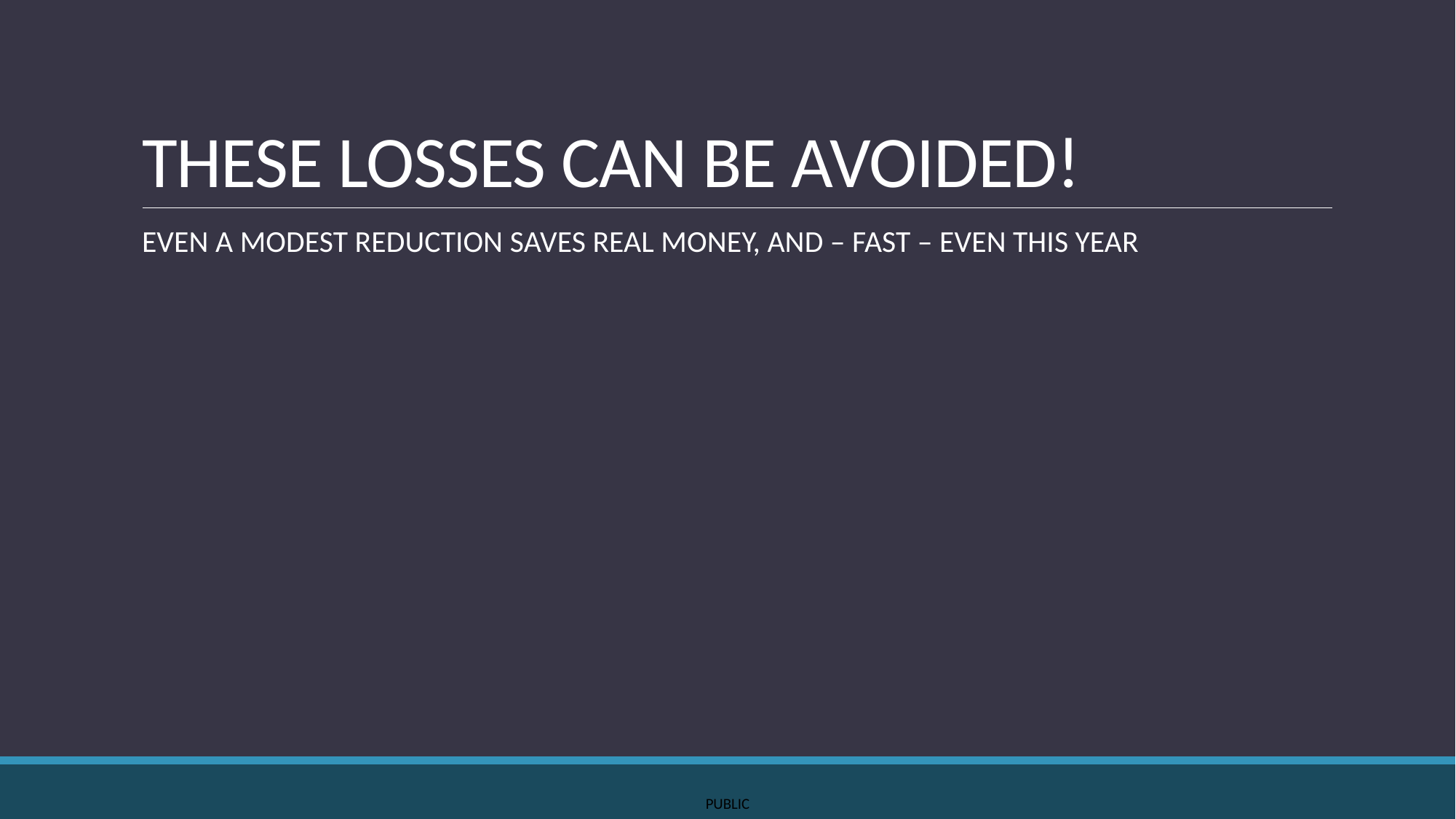

# THESE LOSSES CAN BE AVOIDED!
EVEN A MODEST REDUCTION SAVES REAL MONEY, AND – FAST – EVEN THIS YEAR